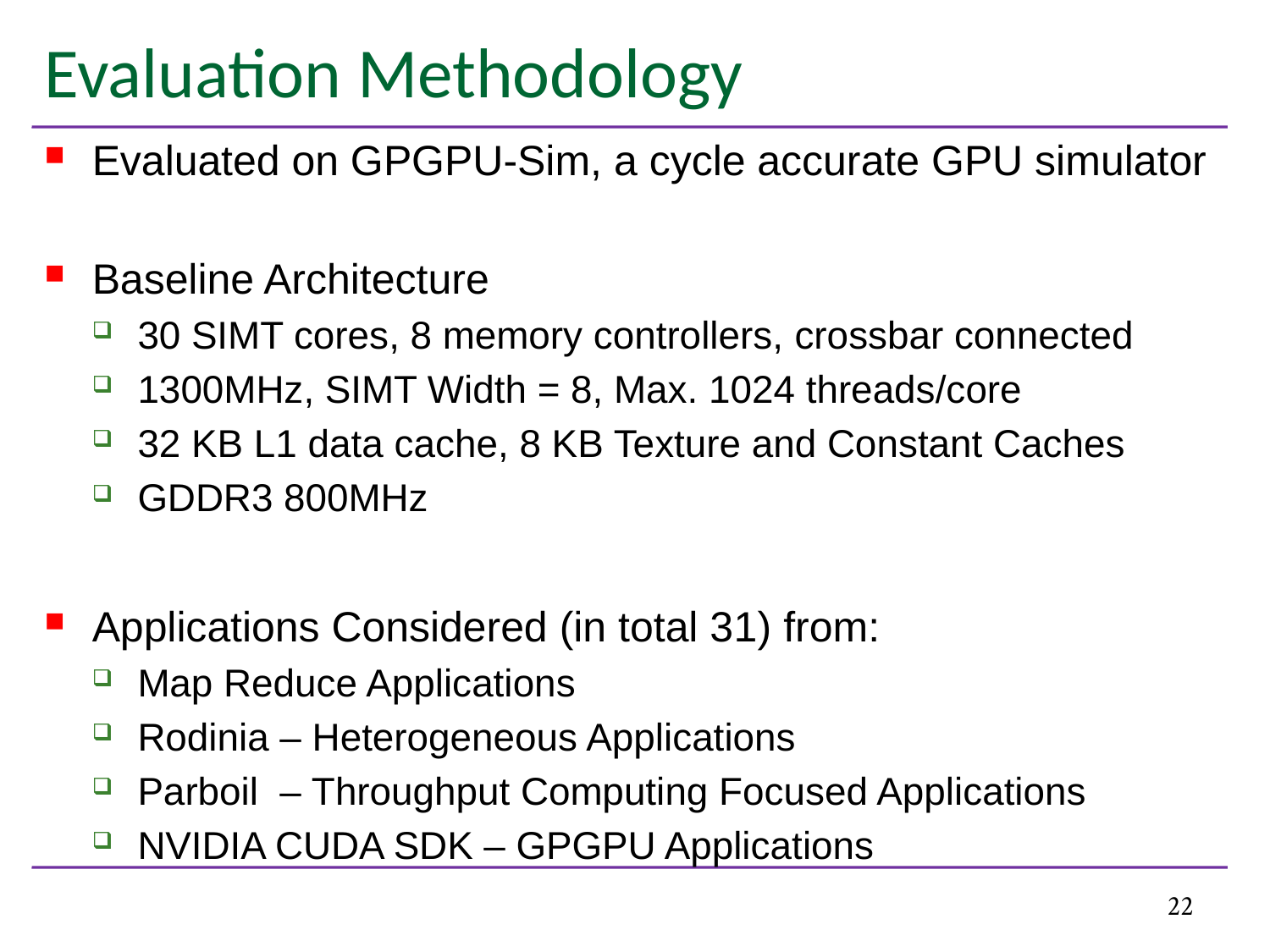

# Evaluation Methodology
Evaluated on GPGPU-Sim, a cycle accurate GPU simulator

Baseline Architecture
30 SIMT cores, 8 memory controllers, crossbar connected
1300MHz, SIMT Width = 8, Max. 1024 threads/core
32 KB L1 data cache, 8 KB Texture and Constant Caches
GDDR3 800MHz

Applications Considered (in total 31) from:
Map Reduce Applications
Rodinia – Heterogeneous Applications
Parboil  – Throughput Computing Focused Applications
NVIDIA CUDA SDK – GPGPU Applications

22